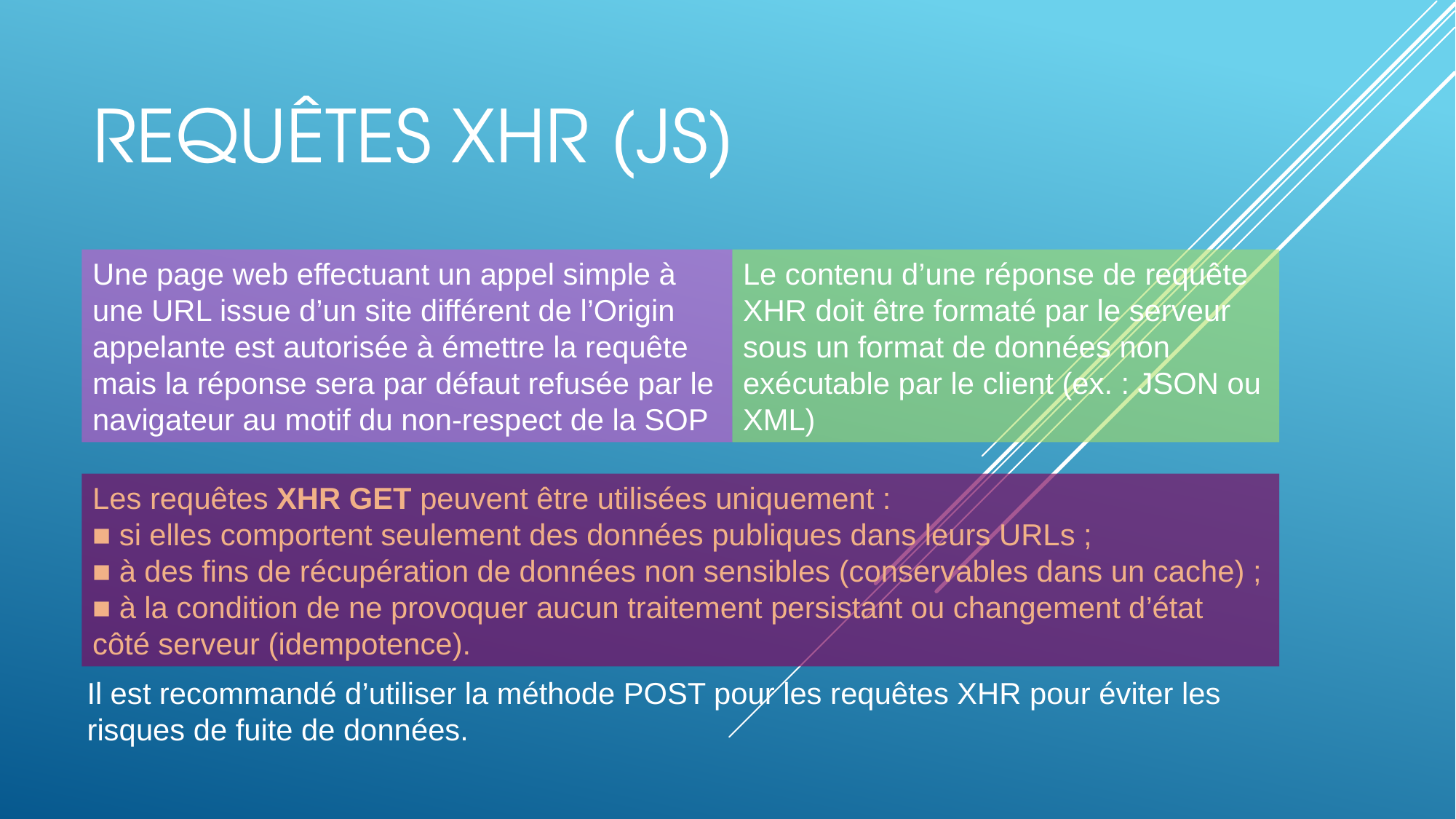

# Requêtes Xhr (js)
Une page web effectuant un appel simple à une URL issue d’un site différent de l’Origin appelante est autorisée à émettre la requête mais la réponse sera par défaut refusée par le navigateur au motif du non-respect de la SOP
Le contenu d’une réponse de requête XHR doit être formaté par le serveur sous un format de données non exécutable par le client (ex. : JSON ou XML)
Les requêtes XHR GET peuvent être utilisées uniquement :
■ si elles comportent seulement des données publiques dans leurs URLs ;
■ à des fins de récupération de données non sensibles (conservables dans un cache) ;
■ à la condition de ne provoquer aucun traitement persistant ou changement d’état côté serveur (idempotence).
Il est recommandé d’utiliser la méthode POST pour les requêtes XHR pour éviter les risques de fuite de données.